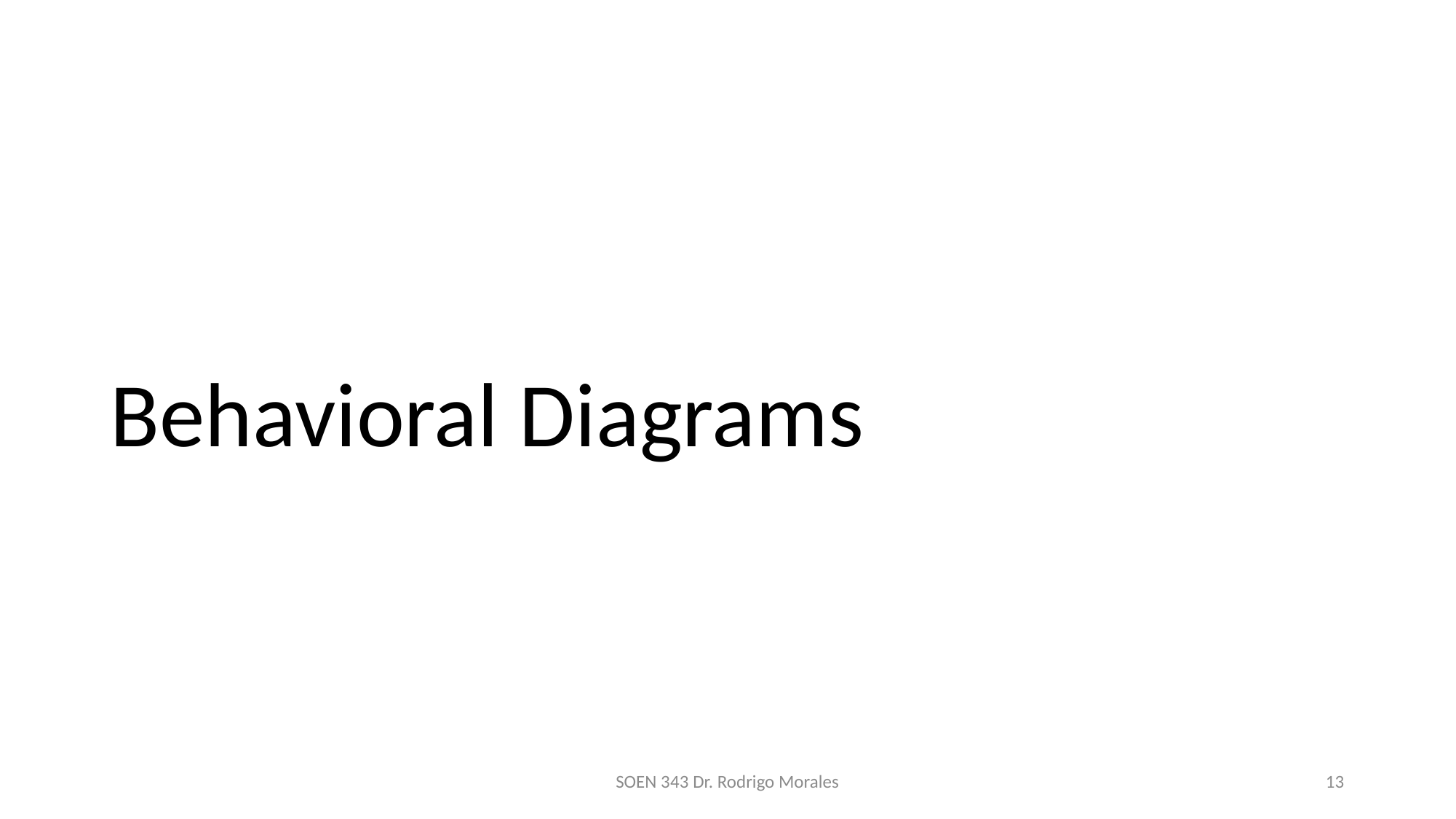

# Behavioral Diagrams

SOEN 343 Dr. Rodrigo Morales
13